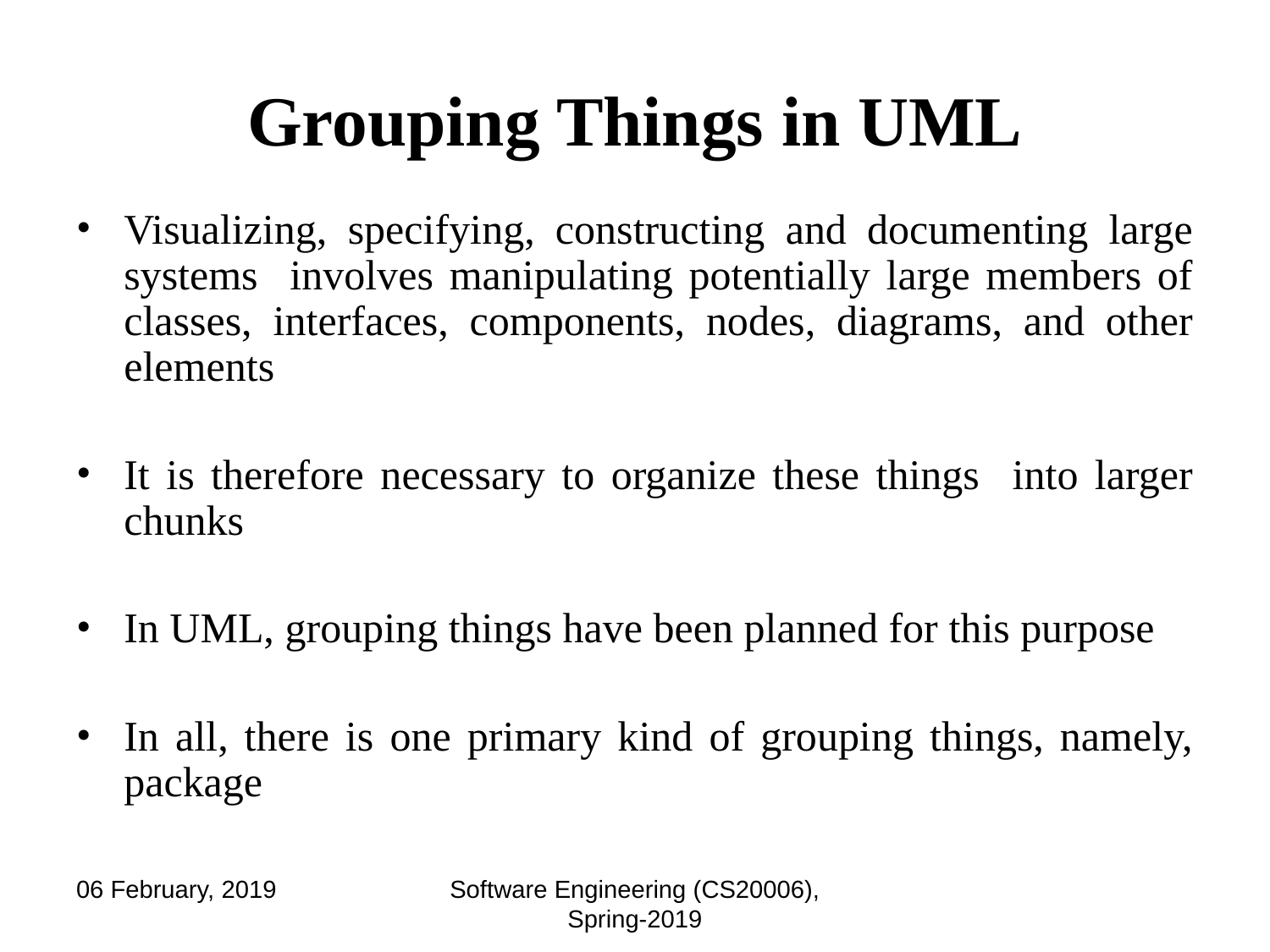

# Grouping Things in UML
Visualizing, specifying, constructing and documenting large systems  involves manipulating potentially large members of classes, interfaces, components, nodes, diagrams, and other elements

It is therefore necessary to organize these things  into larger chunks

In UML, grouping things have been planned for this purpose

In all, there is one primary kind of grouping things, namely, package
06 February, 2019
Software Engineering (CS20006), Spring-2019